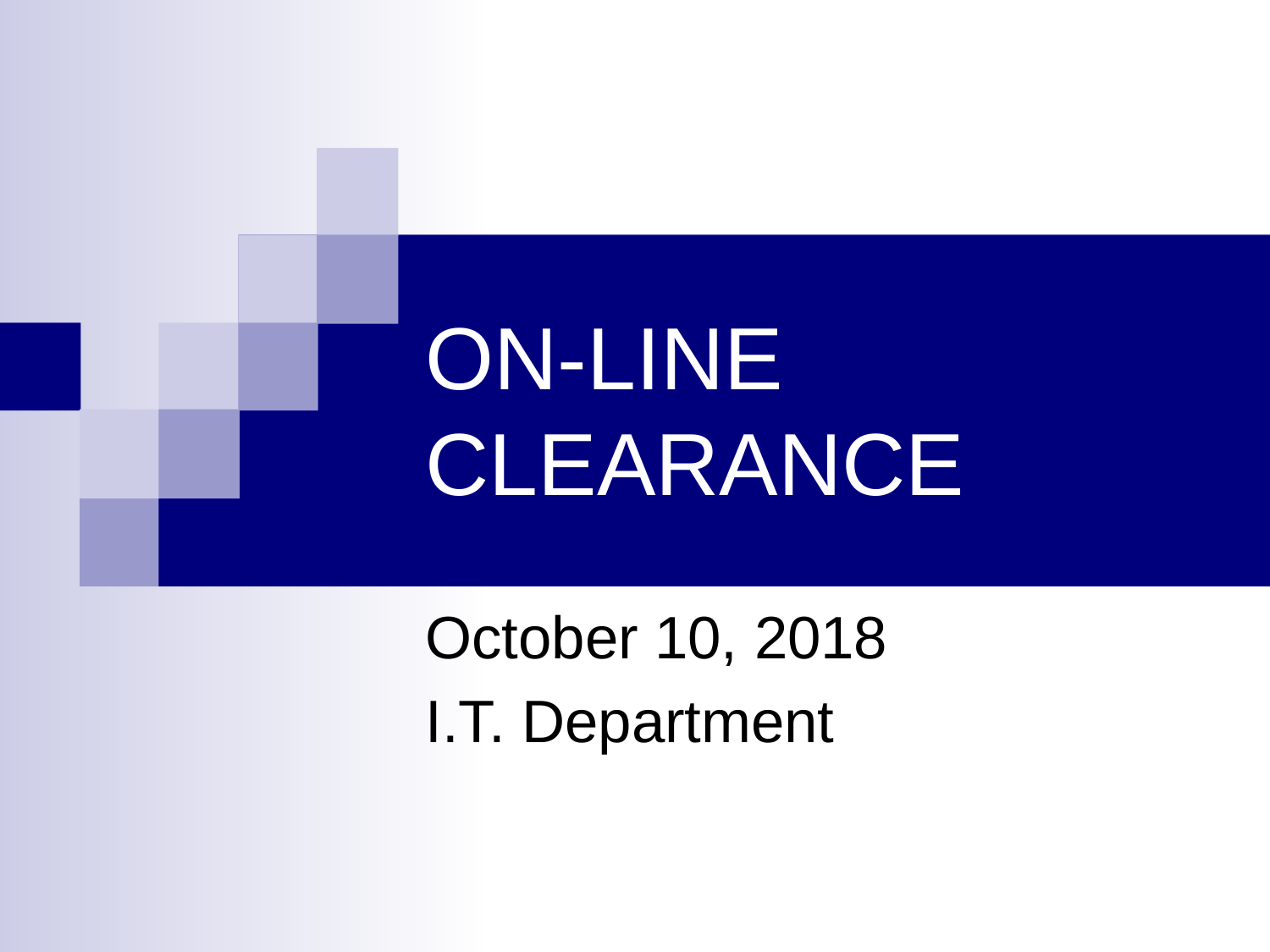

# ON-LINE CLEARANCE
October 10, 2018
I.T. Department